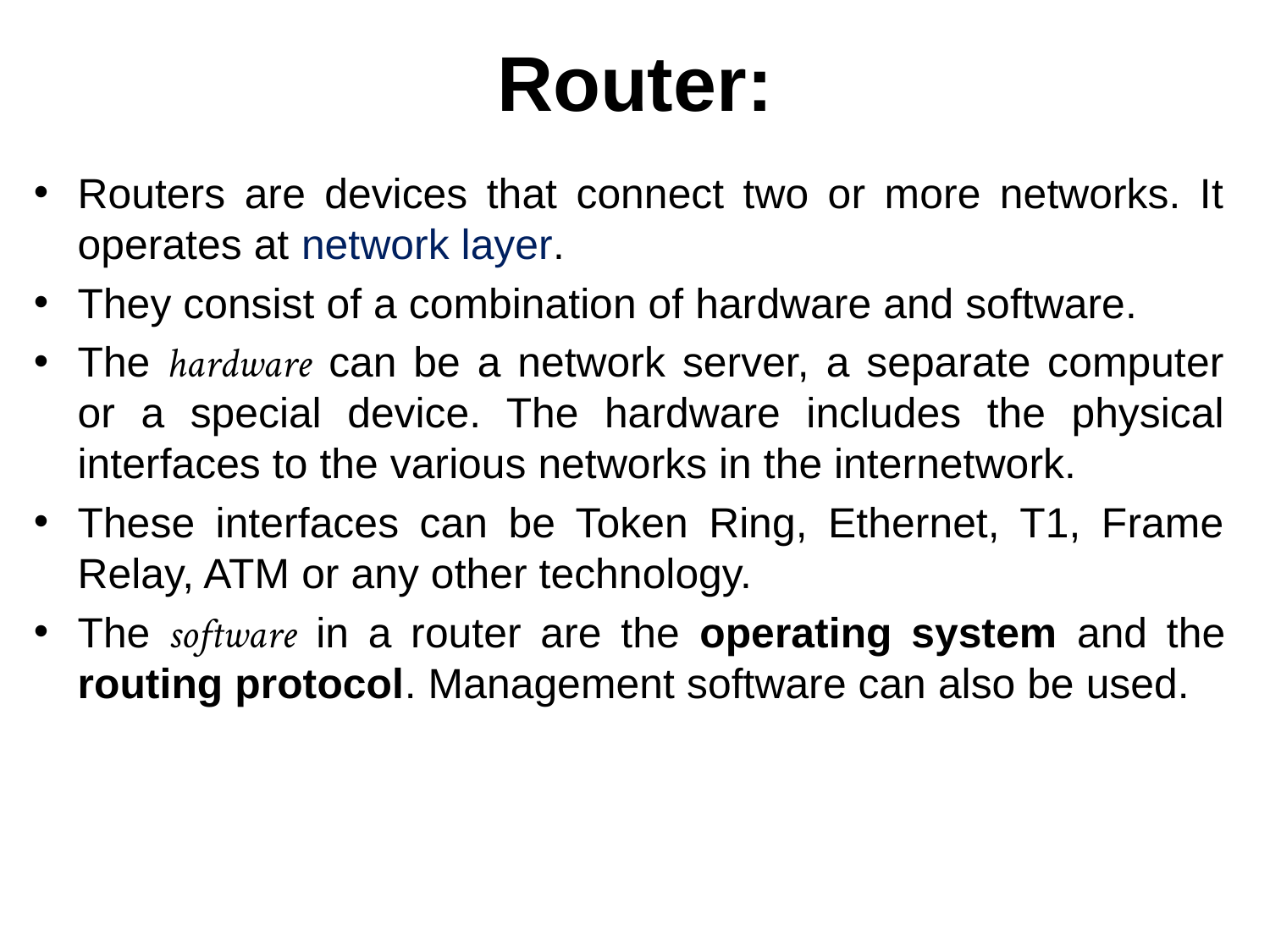

# Router:
Routers are devices that connect two or more networks. It operates at network layer.
They consist of a combination of hardware and software.
The hardware can be a network server, a separate computer or a special device. The hardware includes the physical interfaces to the various networks in the internetwork.
These interfaces can be Token Ring, Ethernet, T1, Frame Relay, ATM or any other technology.
The software in a router are the operating system and the routing protocol. Management software can also be used.